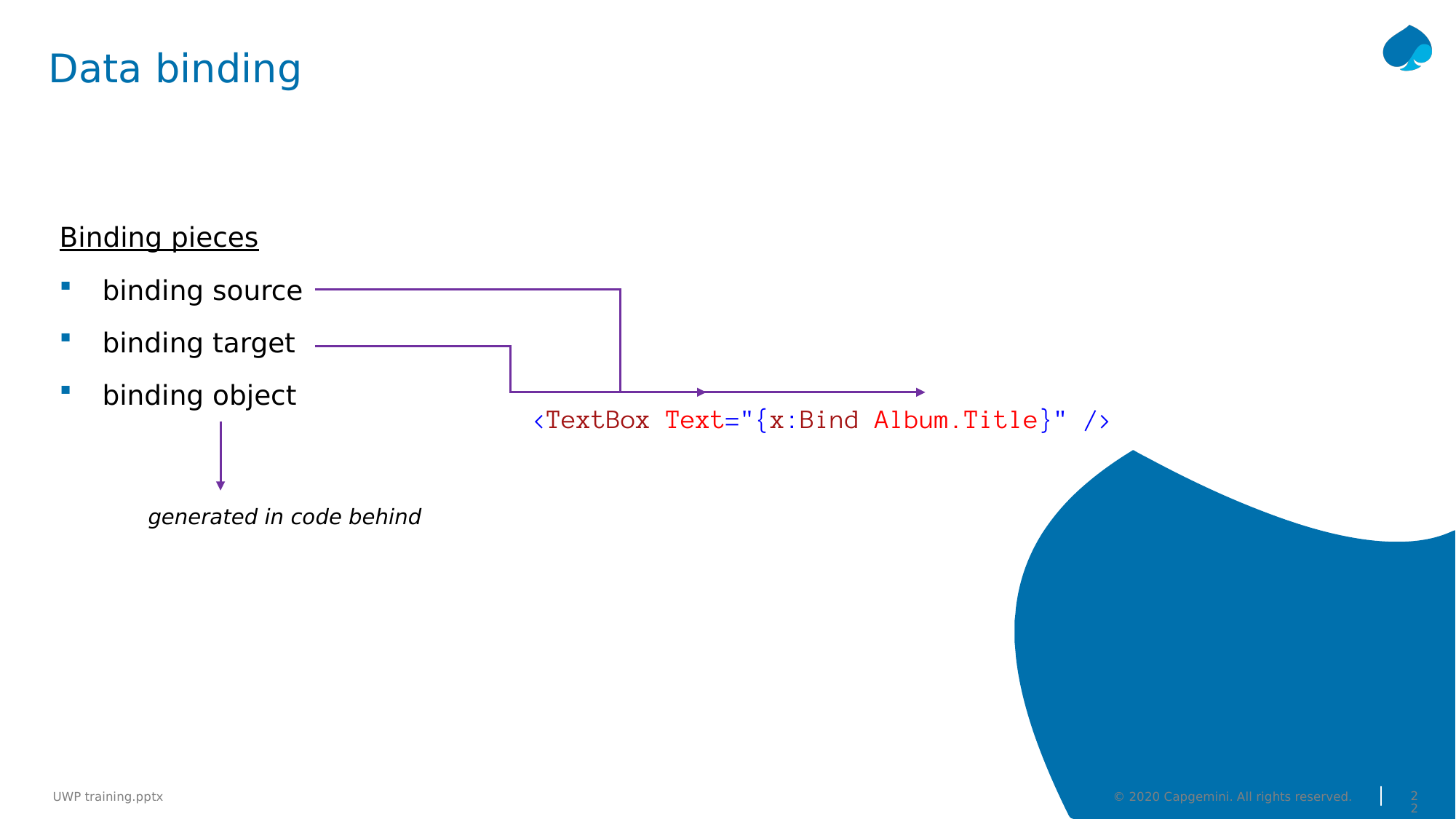

# Data binding
Binding pieces
binding source
binding target
binding object
<TextBox Text="{x:Bind Album.Title}" />

generated in code behind
© 2020 Capgemini. All rights reserved.
22